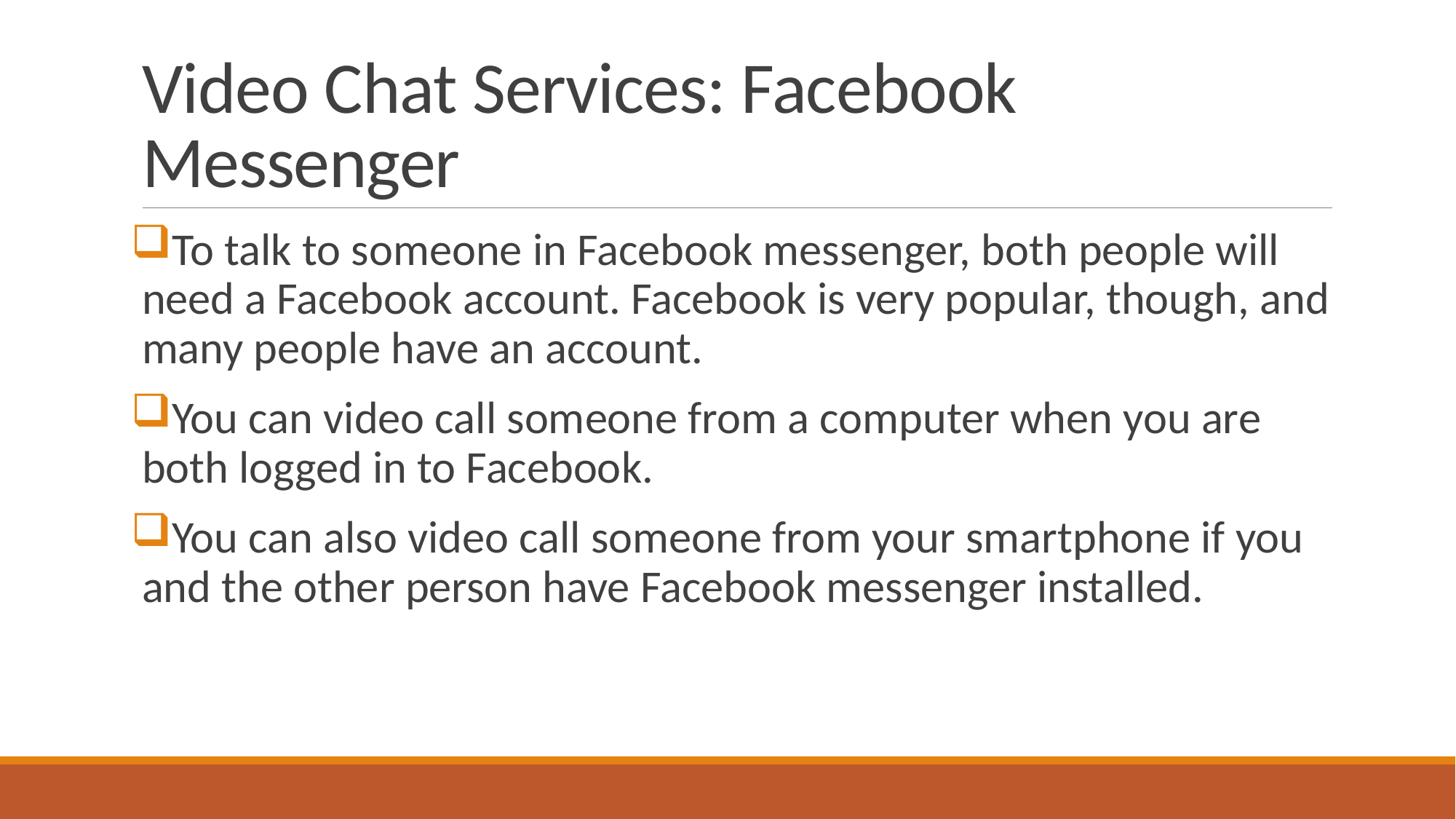

# Video Chat Services: Facebook Messenger
To talk to someone in Facebook messenger, both people will need a Facebook account. Facebook is very popular, though, and many people have an account.
You can video call someone from a computer when you are both logged in to Facebook.
You can also video call someone from your smartphone if you and the other person have Facebook messenger installed.